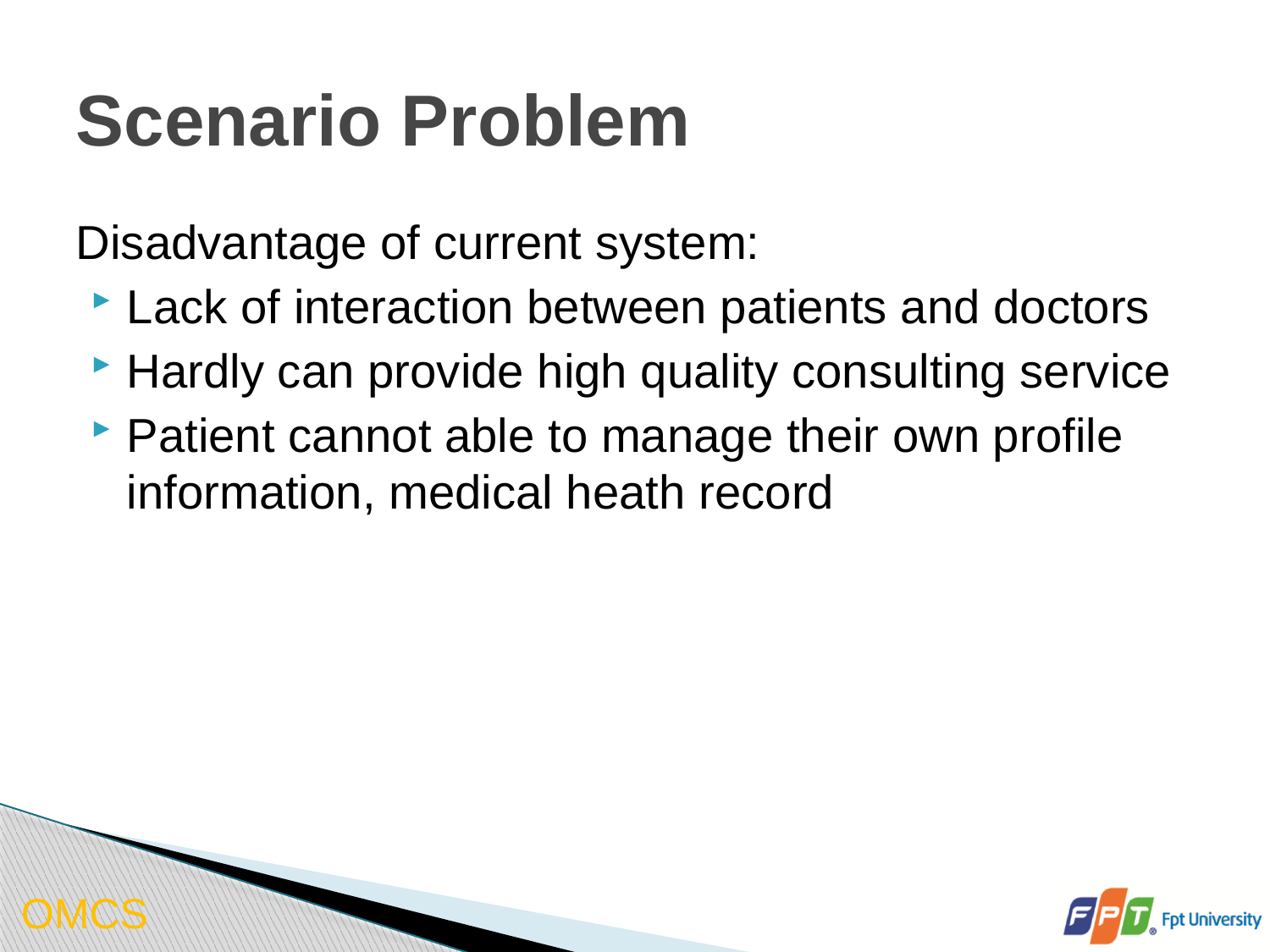

# Scenario Problem
Disadvantage of current system:
Lack of interaction between patients and doctors
Hardly can provide high quality consulting service
Patient cannot able to manage their own profile information, medical heath record